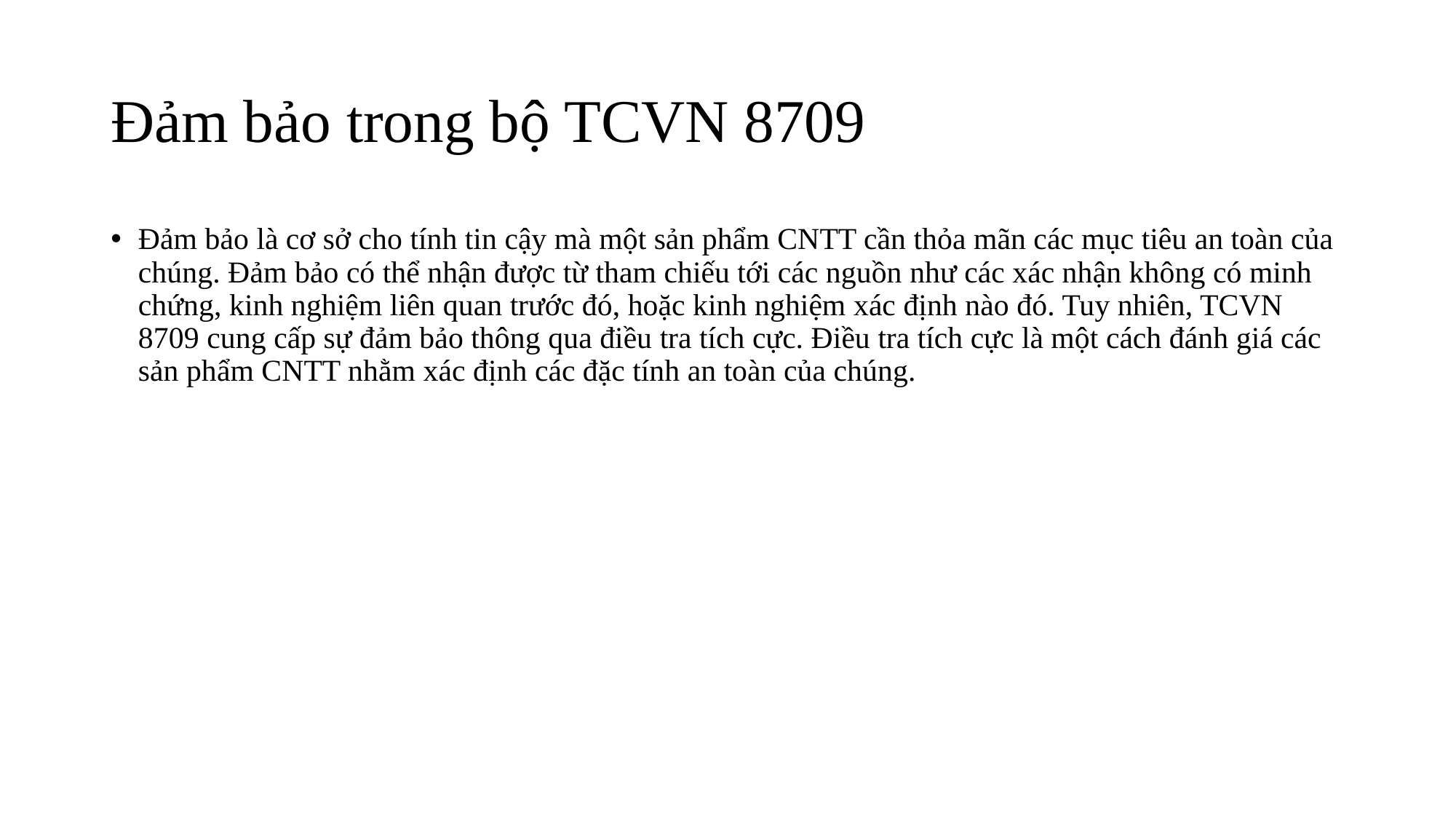

# Đảm bảo trong bộ TCVN 8709
Đảm bảo là cơ sở cho tính tin cậy mà một sản phẩm CNTT cần thỏa mãn các mục tiêu an toàn của chúng. Đảm bảo có thể nhận được từ tham chiếu tới các nguồn như các xác nhận không có minh chứng, kinh nghiệm liên quan trước đó, hoặc kinh nghiệm xác định nào đó. Tuy nhiên, TCVN 8709 cung cấp sự đảm bảo thông qua điều tra tích cực. Điều tra tích cực là một cách đánh giá các sản phẩm CNTT nhằm xác định các đặc tính an toàn của chúng.